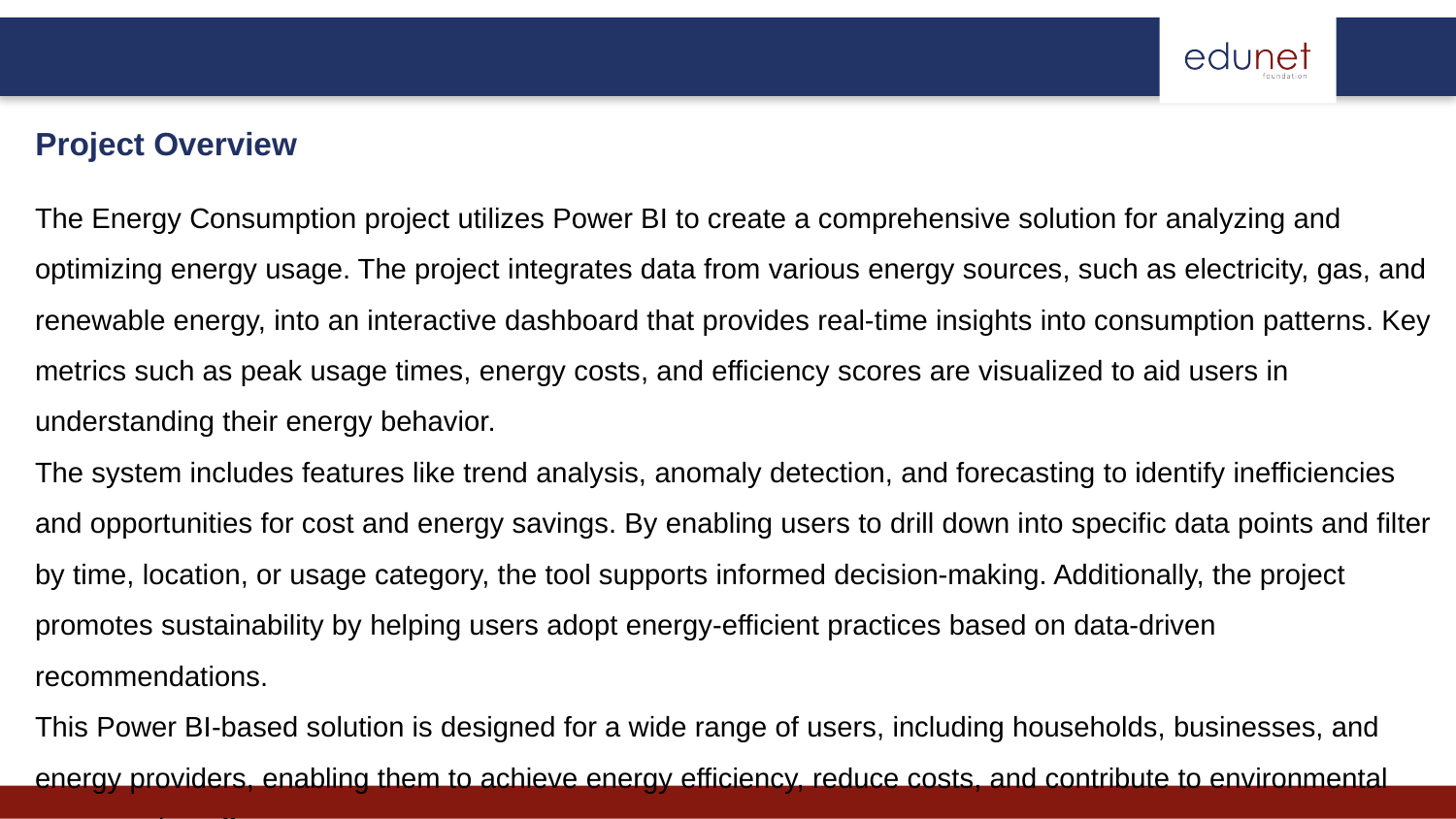

Project Overview
The Energy Consumption project utilizes Power BI to create a comprehensive solution for analyzing and optimizing energy usage. The project integrates data from various energy sources, such as electricity, gas, and renewable energy, into an interactive dashboard that provides real-time insights into consumption patterns. Key metrics such as peak usage times, energy costs, and efficiency scores are visualized to aid users in understanding their energy behavior.
The system includes features like trend analysis, anomaly detection, and forecasting to identify inefficiencies and opportunities for cost and energy savings. By enabling users to drill down into specific data points and filter by time, location, or usage category, the tool supports informed decision-making. Additionally, the project promotes sustainability by helping users adopt energy-efficient practices based on data-driven recommendations.
This Power BI-based solution is designed for a wide range of users, including households, businesses, and energy providers, enabling them to achieve energy efficiency, reduce costs, and contribute to environmental conservation efforts.